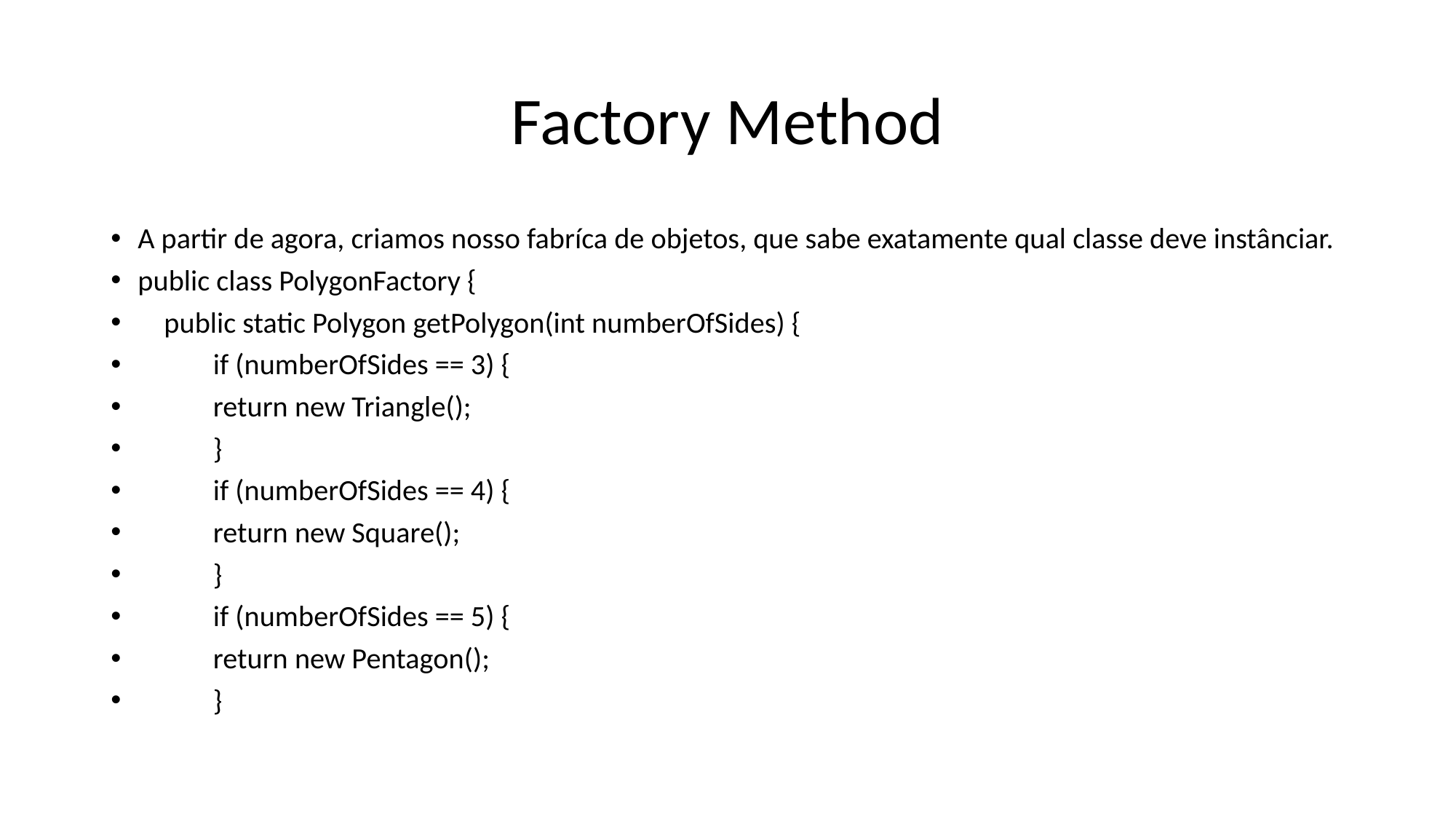

# Factory Method
A partir de agora, criamos nosso fabríca de objetos, que sabe exatamente qual classe deve instânciar.
public class PolygonFactory {
    public static Polygon getPolygon(int numberOfSides) {
		if (numberOfSides == 3) {
			return new Triangle();
		}
		if (numberOfSides == 4) {
			return new Square();
		}
		if (numberOfSides == 5) {
			return new Pentagon();
		}